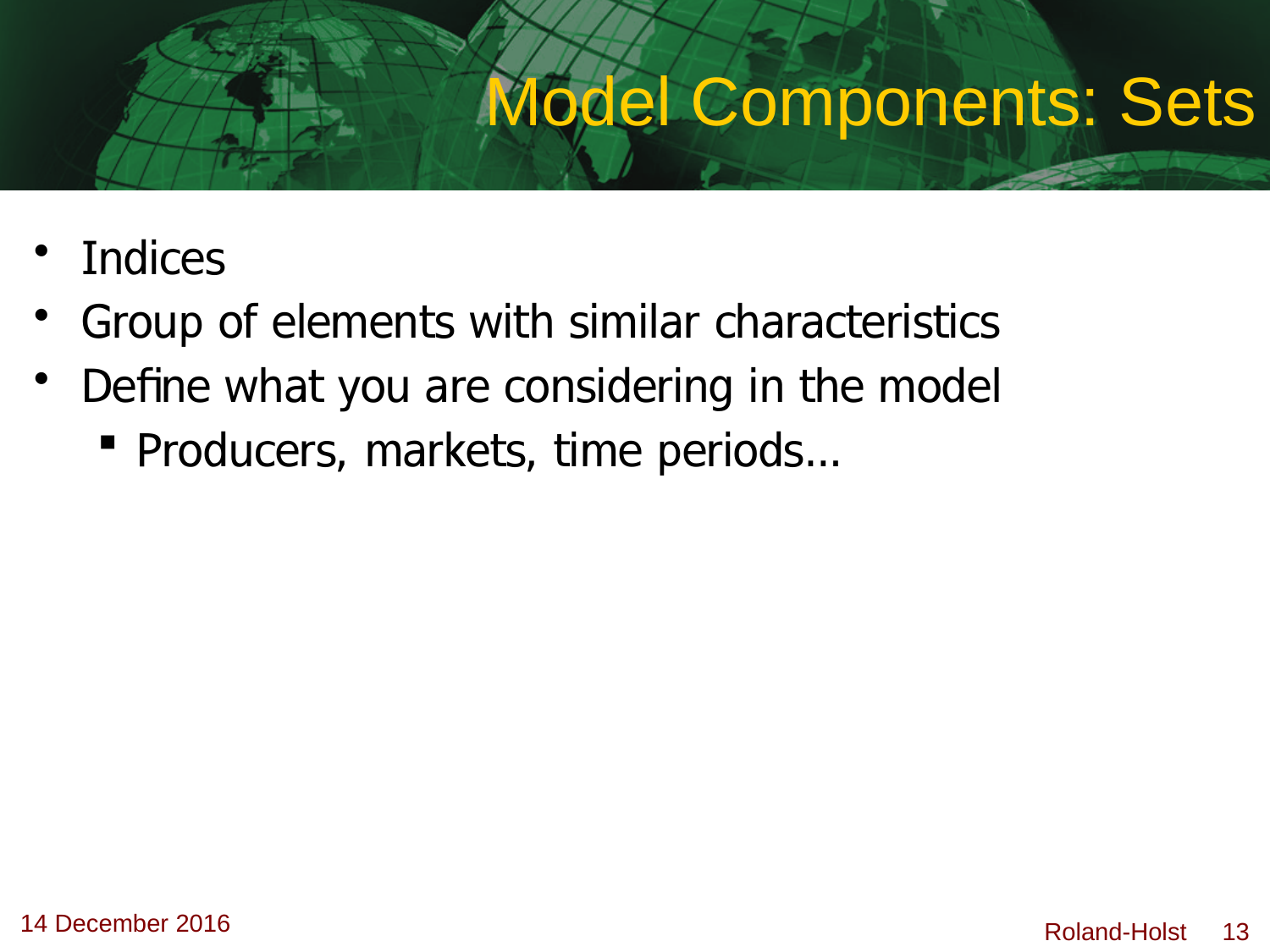

# Model Components: Sets
Indices
Group of elements with similar characteristics
Define what you are considering in the model
Producers, markets, time periods…